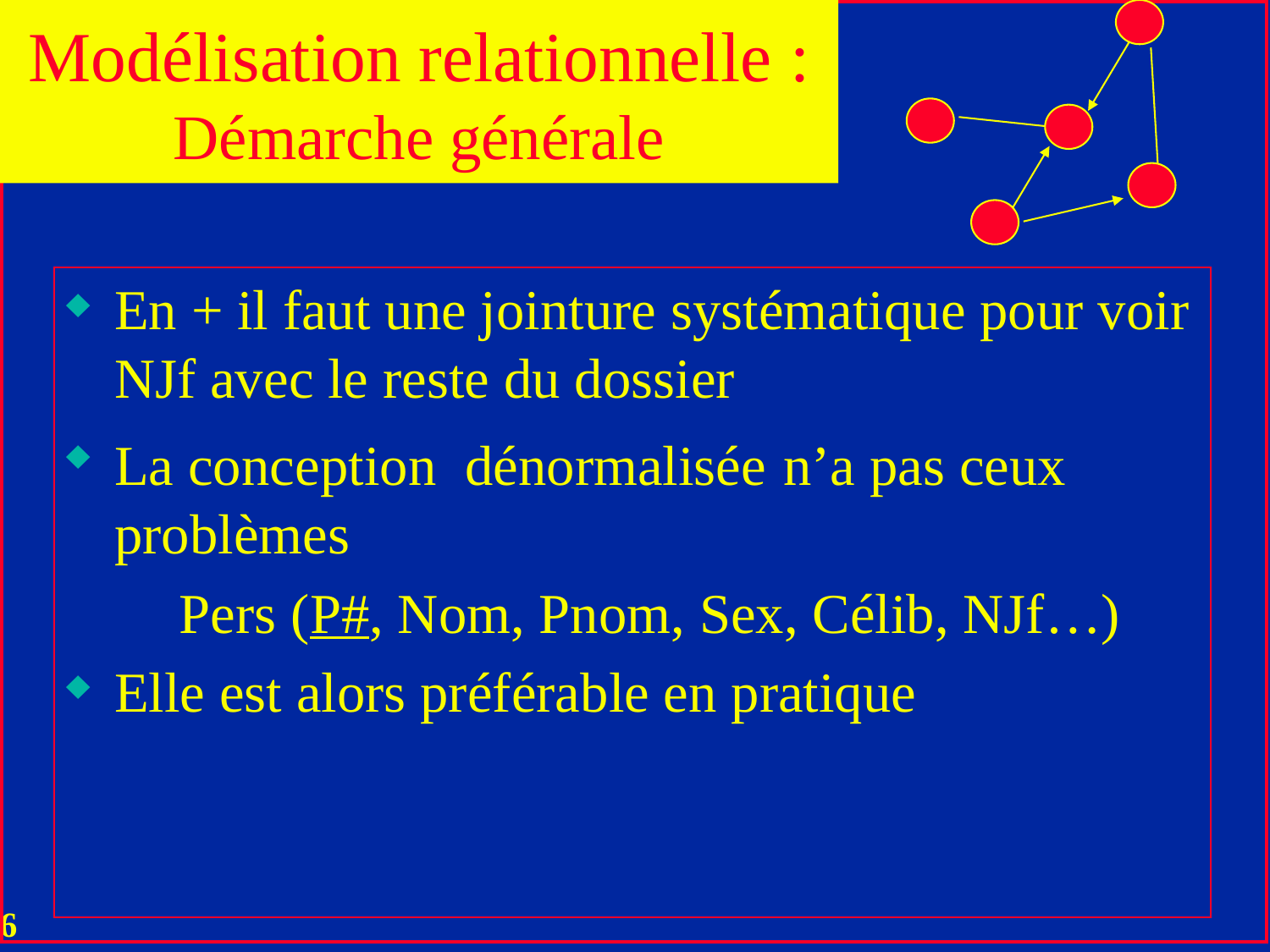

Modélisation relationnelle : Démarche générale

En + il faut une jointure systématique pour voir NJf avec le reste du dossier
La conception  dénormalisée n’a pas ceux problèmes
    Pers (P#, Nom, Pnom, Sex, Célib, NJf…)
Elle est alors préférable en pratique